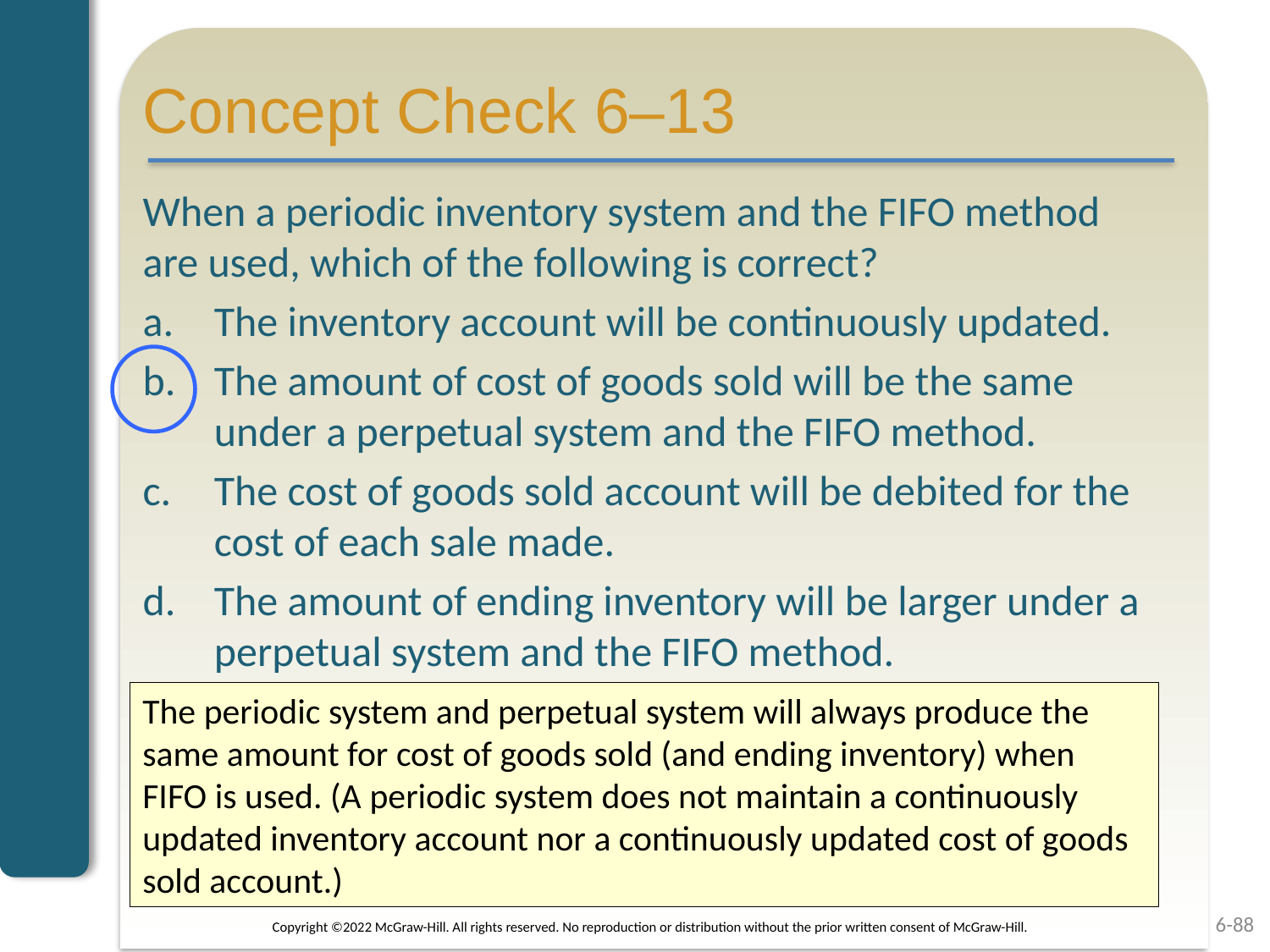

# Concept Check 6–13
When a periodic inventory system and the FIFO method are used, which of the following is correct?
The inventory account will be continuously updated.
The amount of cost of goods sold will be the same under a perpetual system and the FIFO method.
The cost of goods sold account will be debited for the cost of each sale made.
The amount of ending inventory will be larger under a perpetual system and the FIFO method.

The periodic system and perpetual system will always produce the same amount for cost of goods sold (and ending inventory) when FIFO is used. (A periodic system does not maintain a continuously updated inventory account nor a continuously updated cost of goods sold account.)
Copyright ©2022 McGraw-Hill. All rights reserved. No reproduction or distribution without the prior written consent of McGraw-Hill.